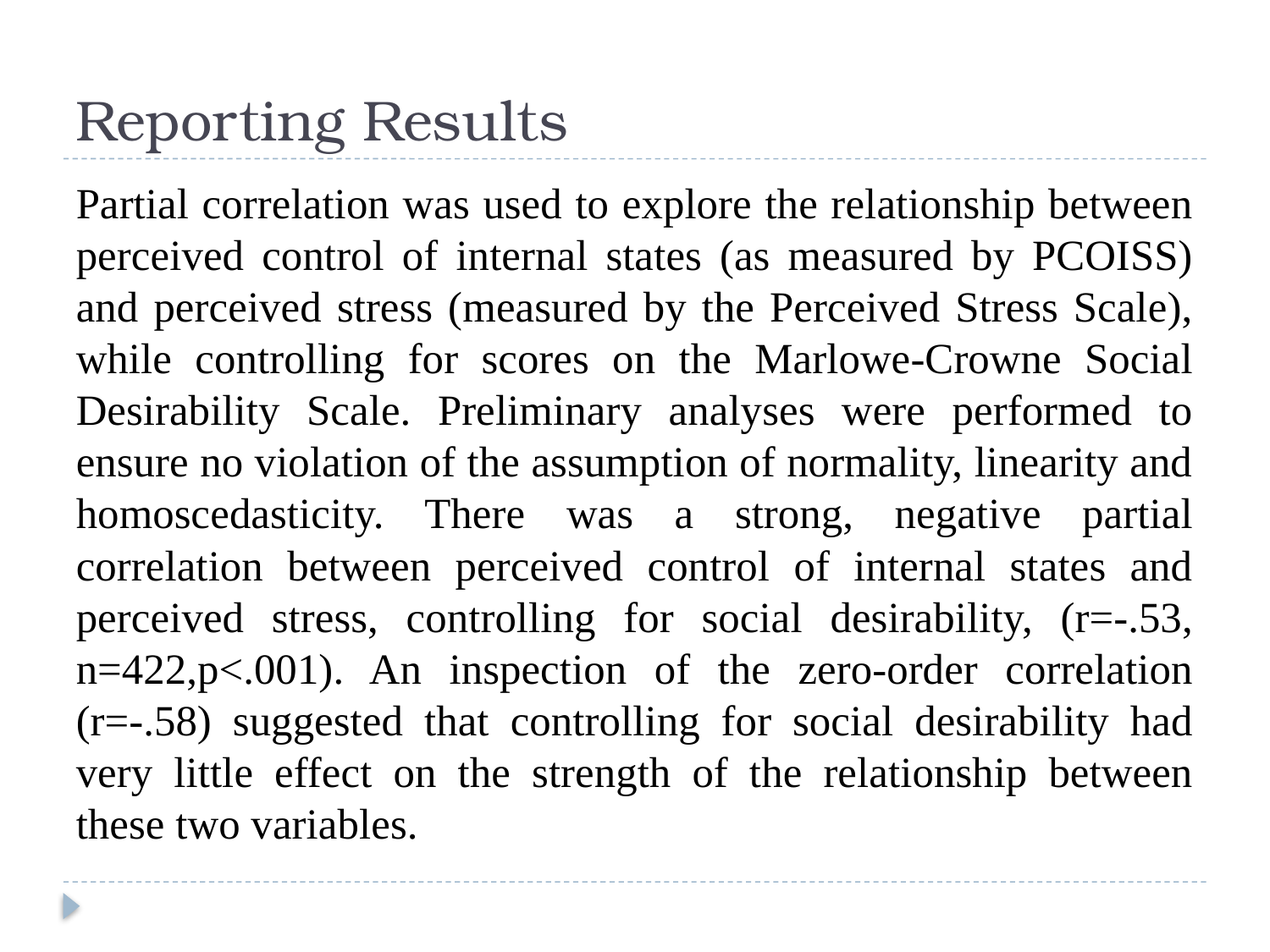

# Reporting Results
Partial correlation was used to explore the relationship between perceived control of internal states (as measured by PCOISS) and perceived stress (measured by the Perceived Stress Scale), while controlling for scores on the Marlowe-Crowne Social Desirability Scale. Preliminary analyses were performed to ensure no violation of the assumption of normality, linearity and homoscedasticity. There was a strong, negative partial correlation between perceived control of internal states and perceived stress, controlling for social desirability, (r=-.53, n=422,p<.001). An inspection of the zero-order correlation (r=-.58) suggested that controlling for social desirability had very little effect on the strength of the relationship between these two variables.